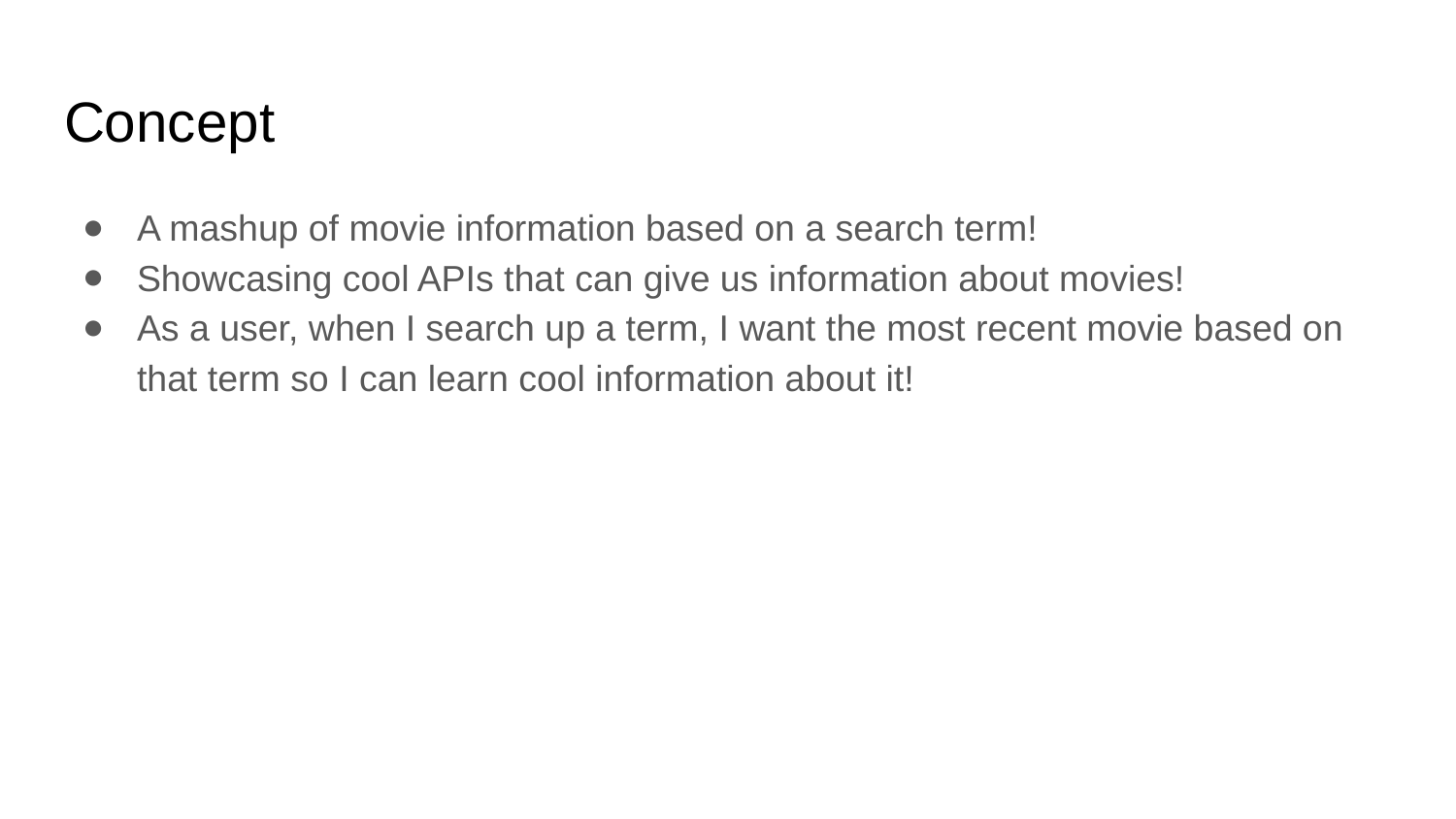

# Concept
A mashup of movie information based on a search term!
Showcasing cool APIs that can give us information about movies!
As a user, when I search up a term, I want the most recent movie based on that term so I can learn cool information about it!